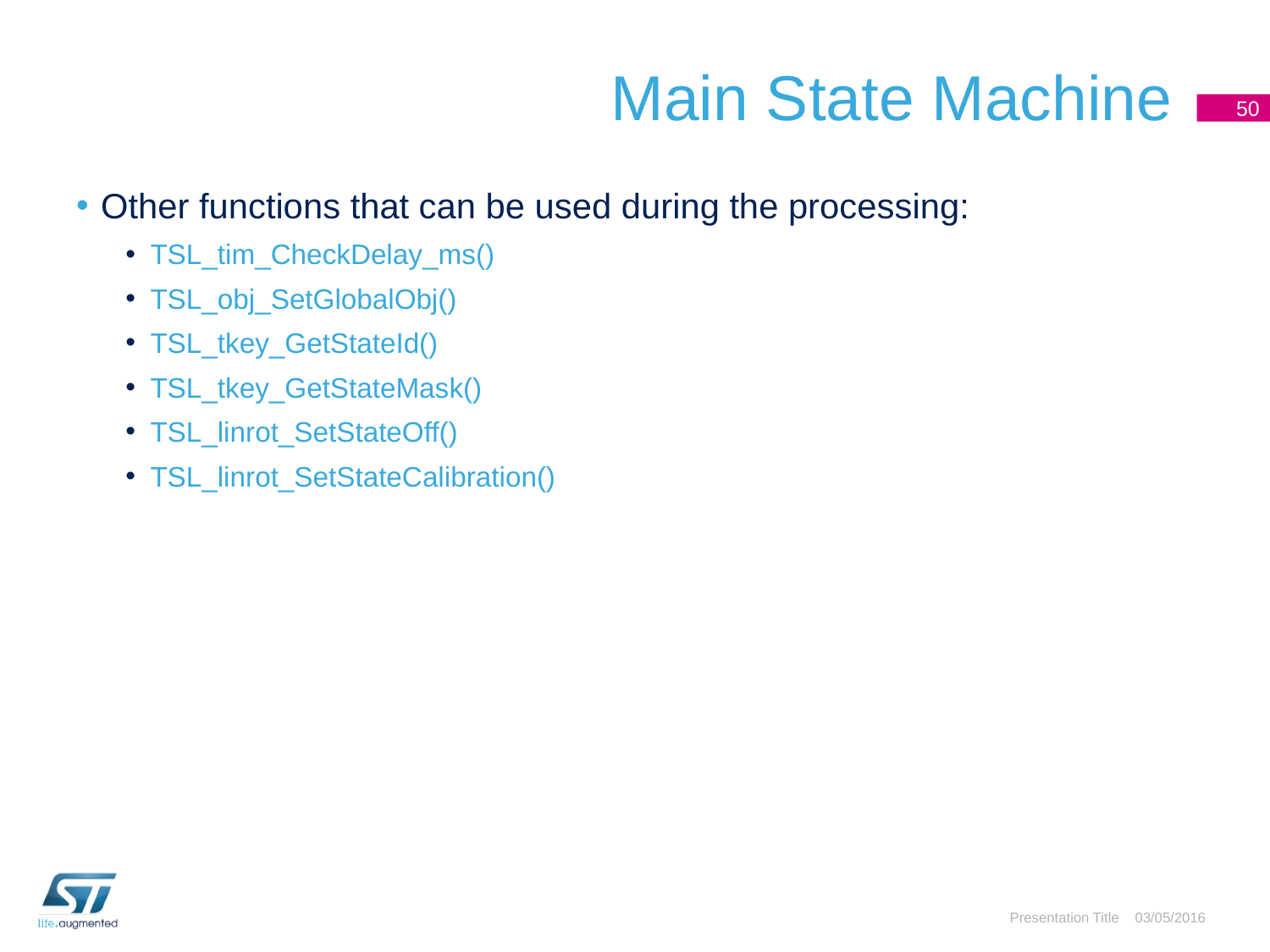

# Main State Machine
50
Other functions that can be used during the processing:
TSL_tim_CheckDelay_ms()
TSL_obj_SetGlobalObj()
TSL_tkey_GetStateId()
TSL_tkey_GetStateMask()
TSL_linrot_SetStateOff()
TSL_linrot_SetStateCalibration()
Presentation Title
03/05/2016